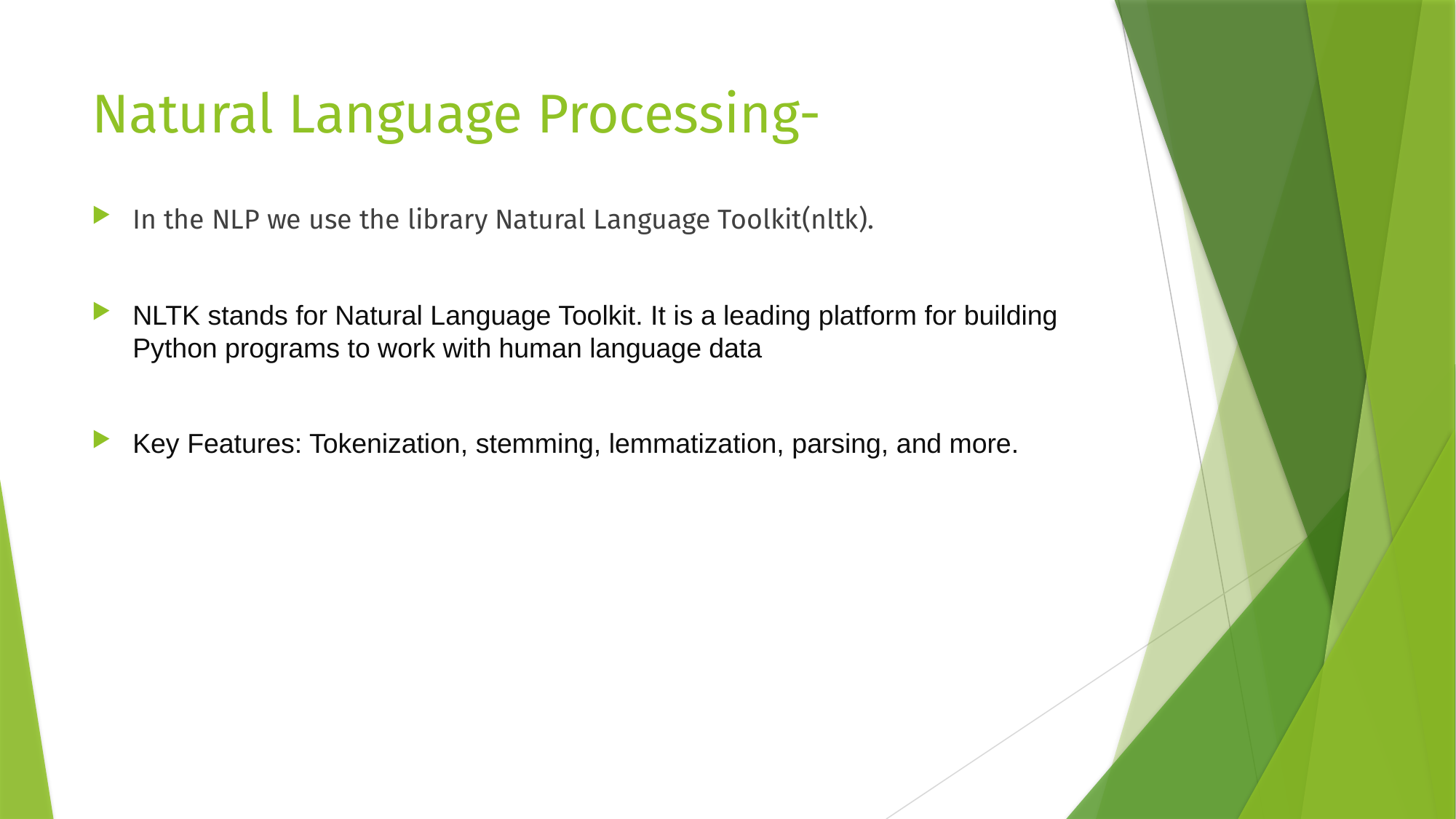

# Natural Language Processing-
In the NLP we use the library Natural Language Toolkit(nltk).

NLTK stands for Natural Language Toolkit. It is a leading platform for building Python programs to work with human language data

Key Features: Tokenization, stemming, lemmatization, parsing, and more.